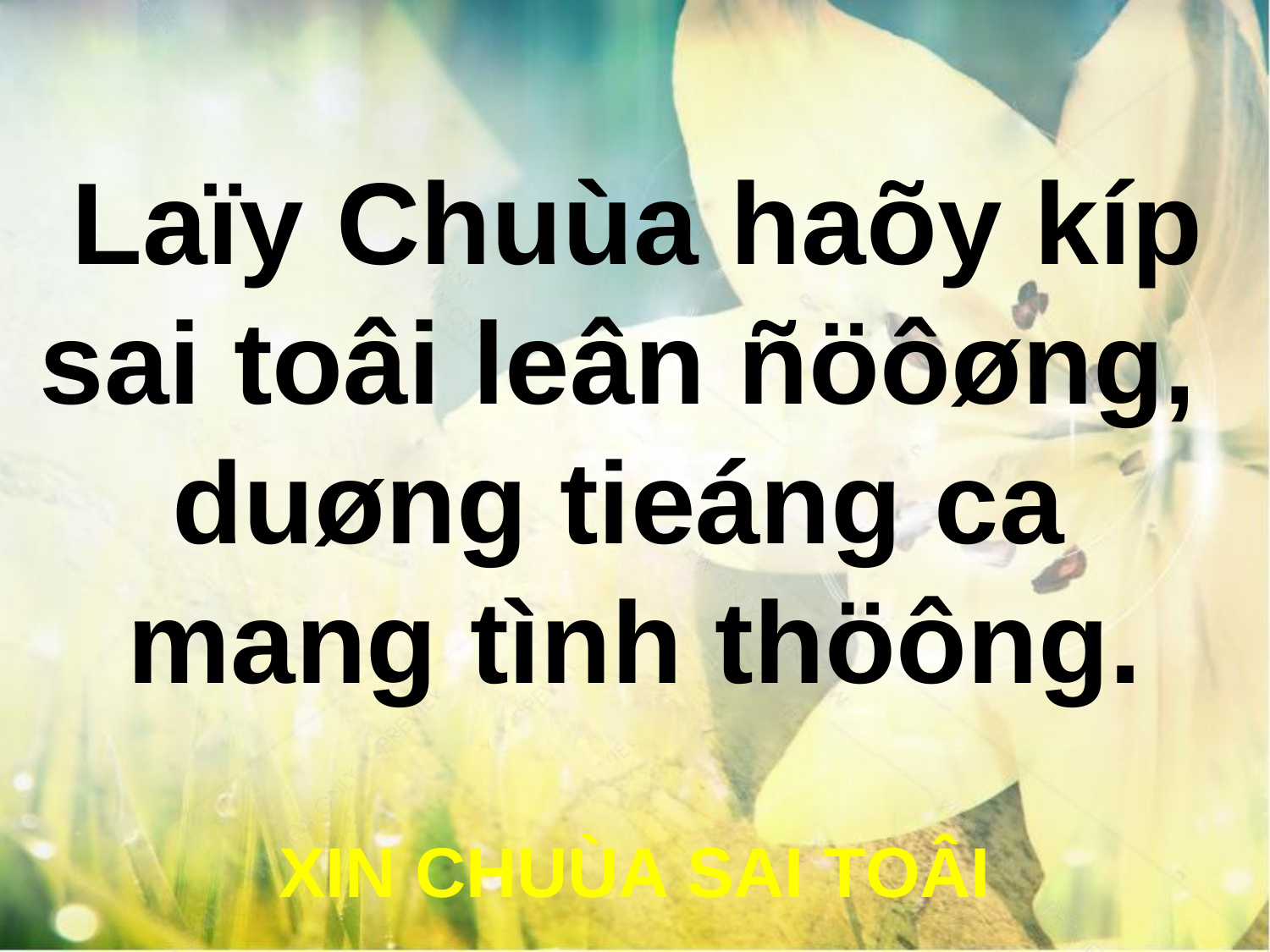

Laïy Chuùa haõy kíp
sai toâi leân ñöôøng,
duøng tieáng ca
mang tình thöông.
XIN CHUÙA SAI TOÂI